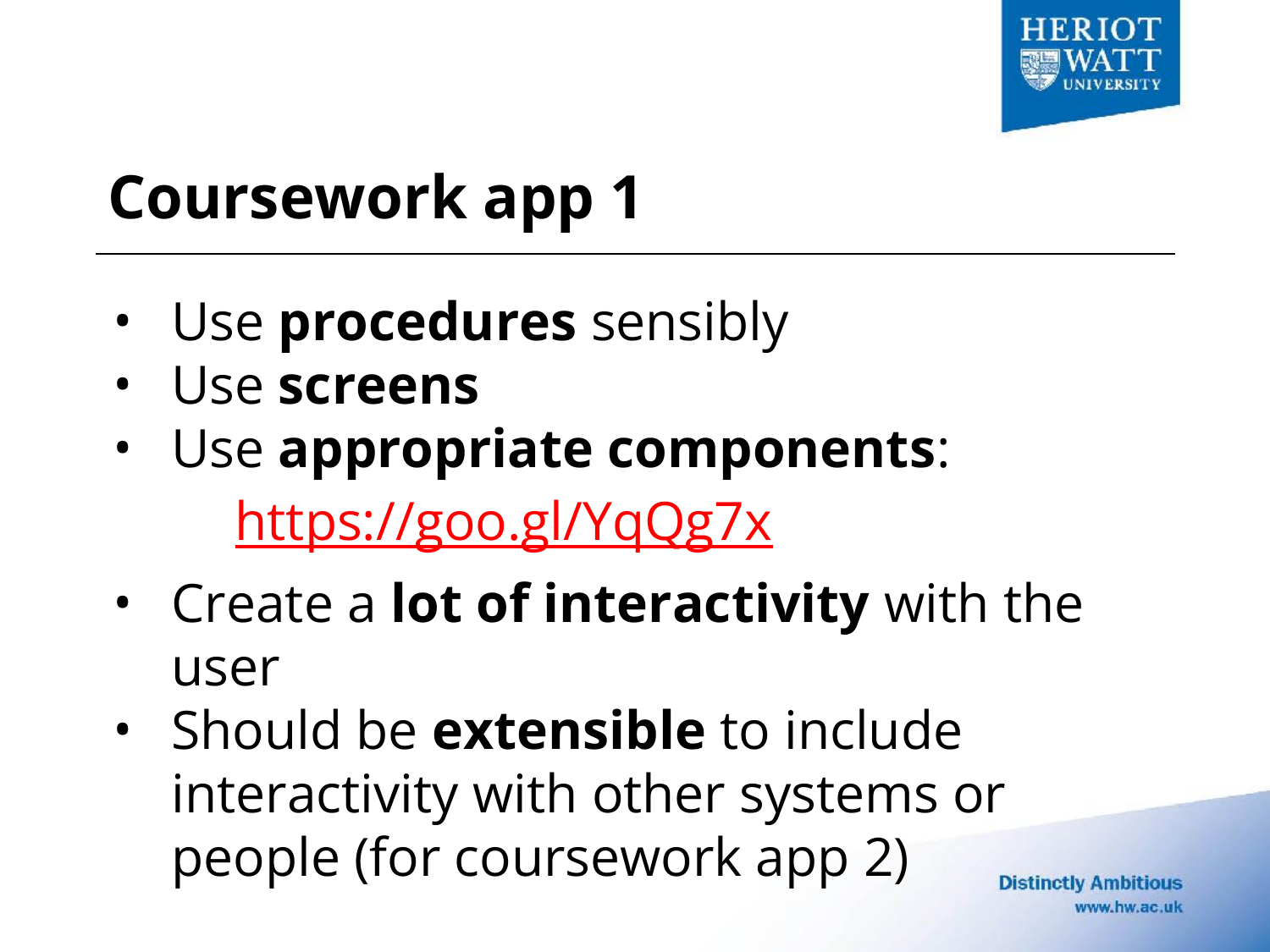

# Coursework app 1
Use procedures sensibly
Use screens
Use appropriate components:
	https://goo.gl/YqQg7x
Create a lot of interactivity with the user
Should be extensible to include interactivity with other systems or people (for coursework app 2)